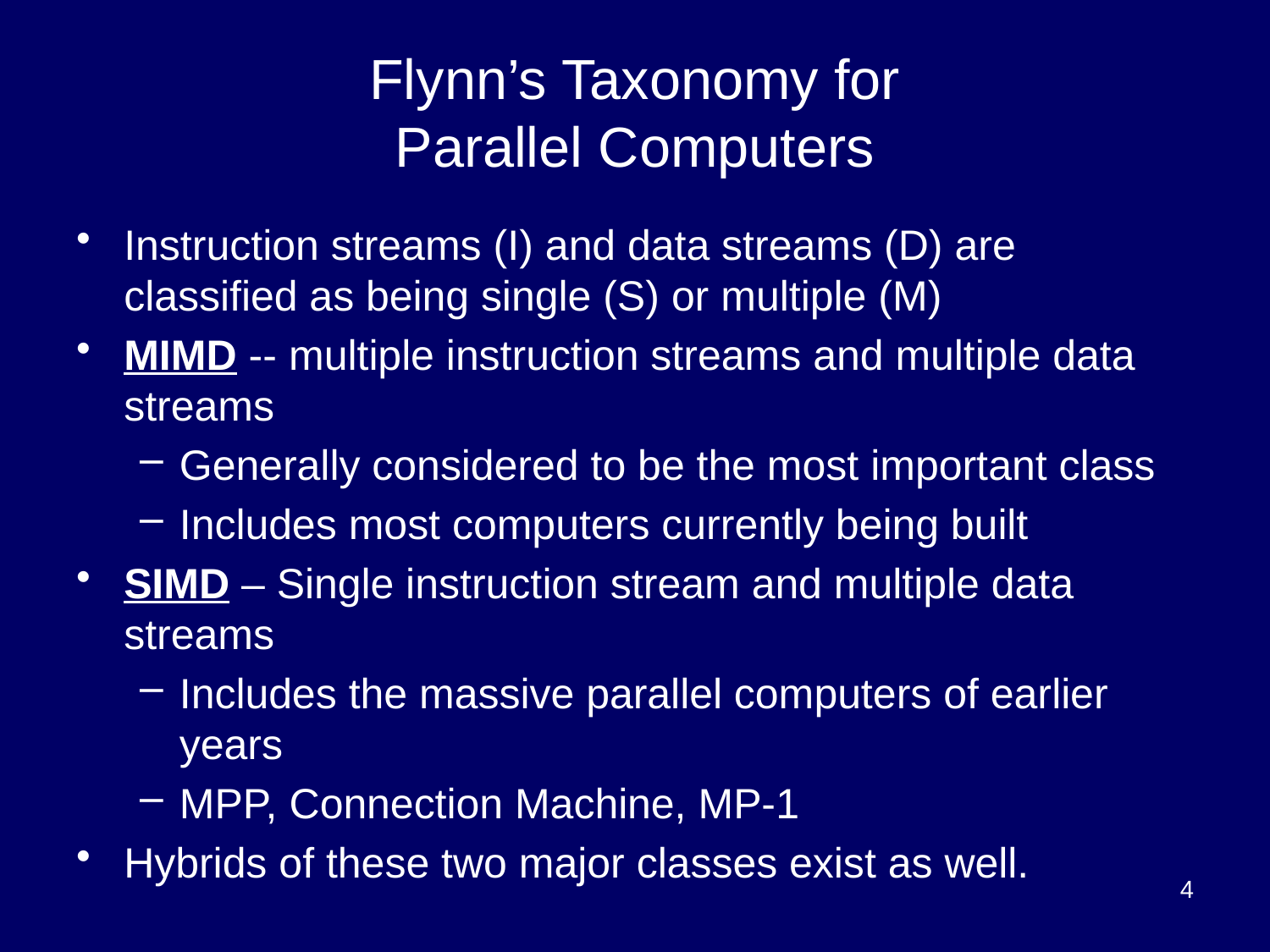

# Flynn’s Taxonomy for Parallel Computers
Instruction streams (I) and data streams (D) are classified as being single (S) or multiple (M)
MIMD -- multiple instruction streams and multiple data streams
Generally considered to be the most important class
Includes most computers currently being built
SIMD – Single instruction stream and multiple data streams
Includes the massive parallel computers of earlier years
MPP, Connection Machine, MP-1
Hybrids of these two major classes exist as well.

4